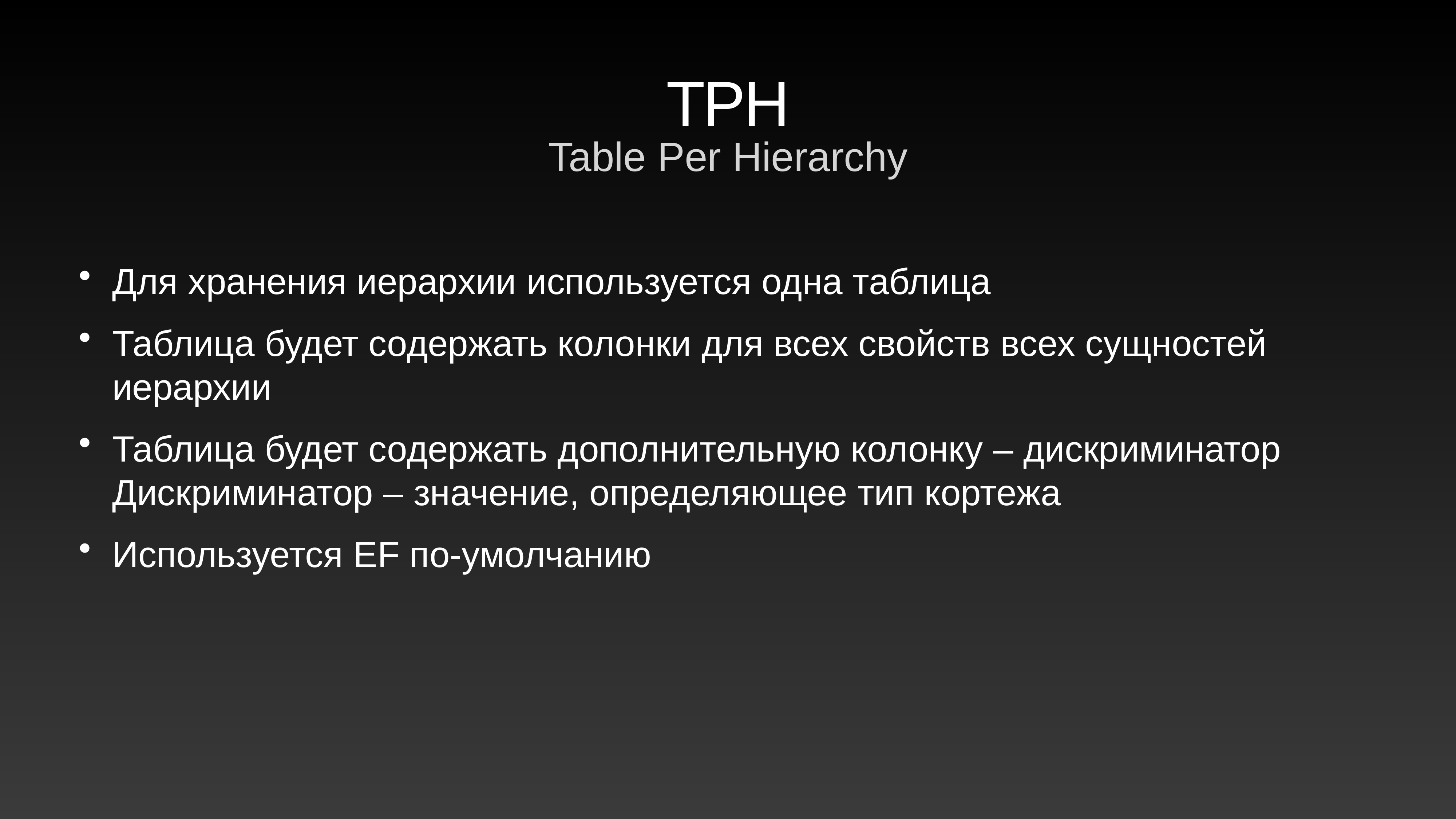

# TPH
Table Per Hierarchy
Для хранения иерархии используется одна таблица
Таблица будет содержать колонки для всех свойств всех сущностей иерархии
Таблица будет содержать дополнительную колонку – дискриминатор
Дискриминатор – значение, определяющее тип кортежа
Используется EF по-умолчанию